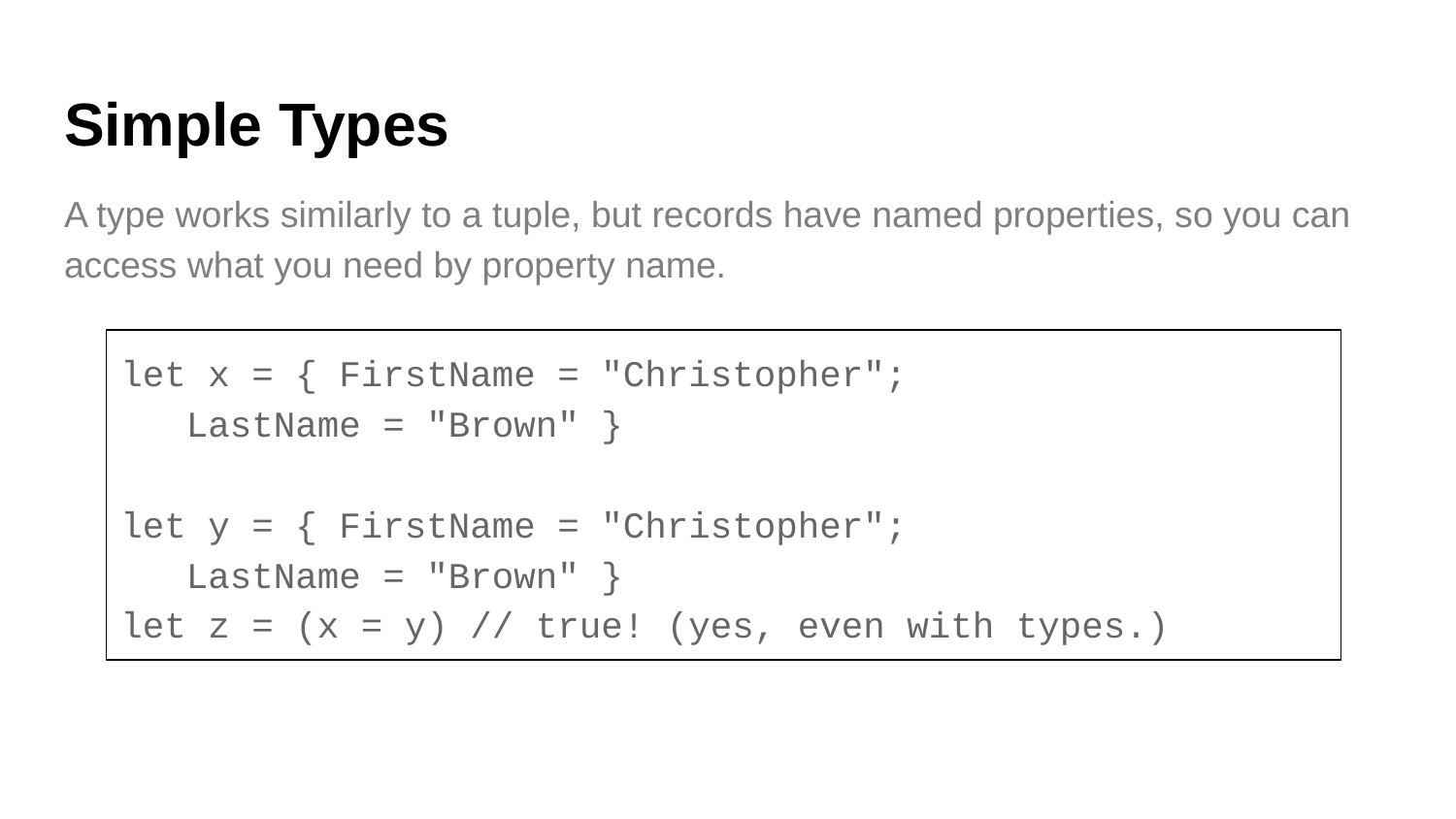

# Simple Types
A type works similarly to a tuple, but records have named properties, so you can access what you need by property name.
let x = { FirstName = "Christopher";
   LastName = "Brown" }
let y = { FirstName = "Christopher";
   LastName = "Brown" }
let z = (x = y) // true! (yes, even with types.)